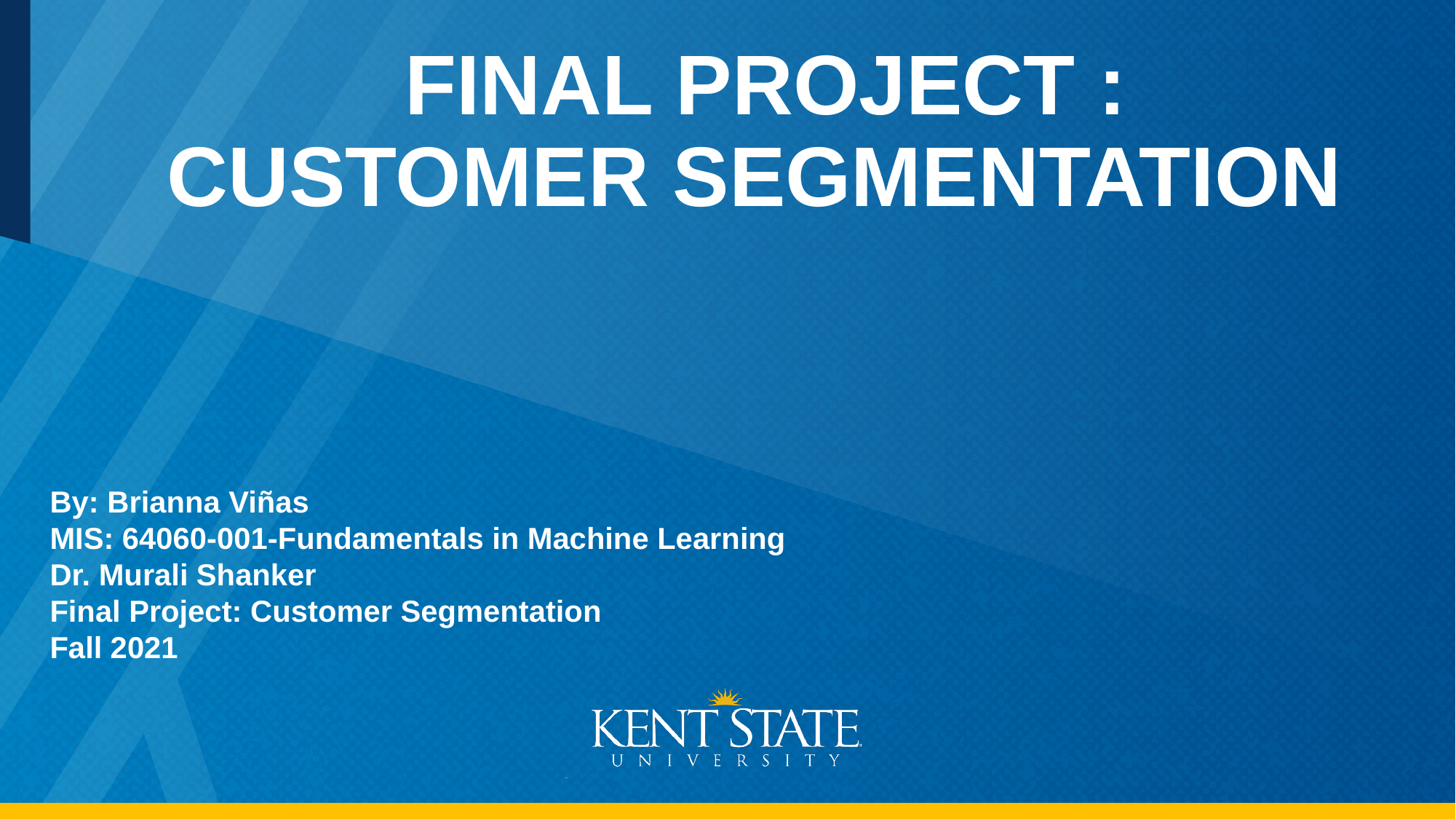

# FINAL PROJECT : CUSTOMER SEGMENTATION
By: Brianna Viñas
MIS: 64060-001-Fundamentals in Machine Learning
Dr. Murali Shanker
Final Project: Customer Segmentation
Fall 2021